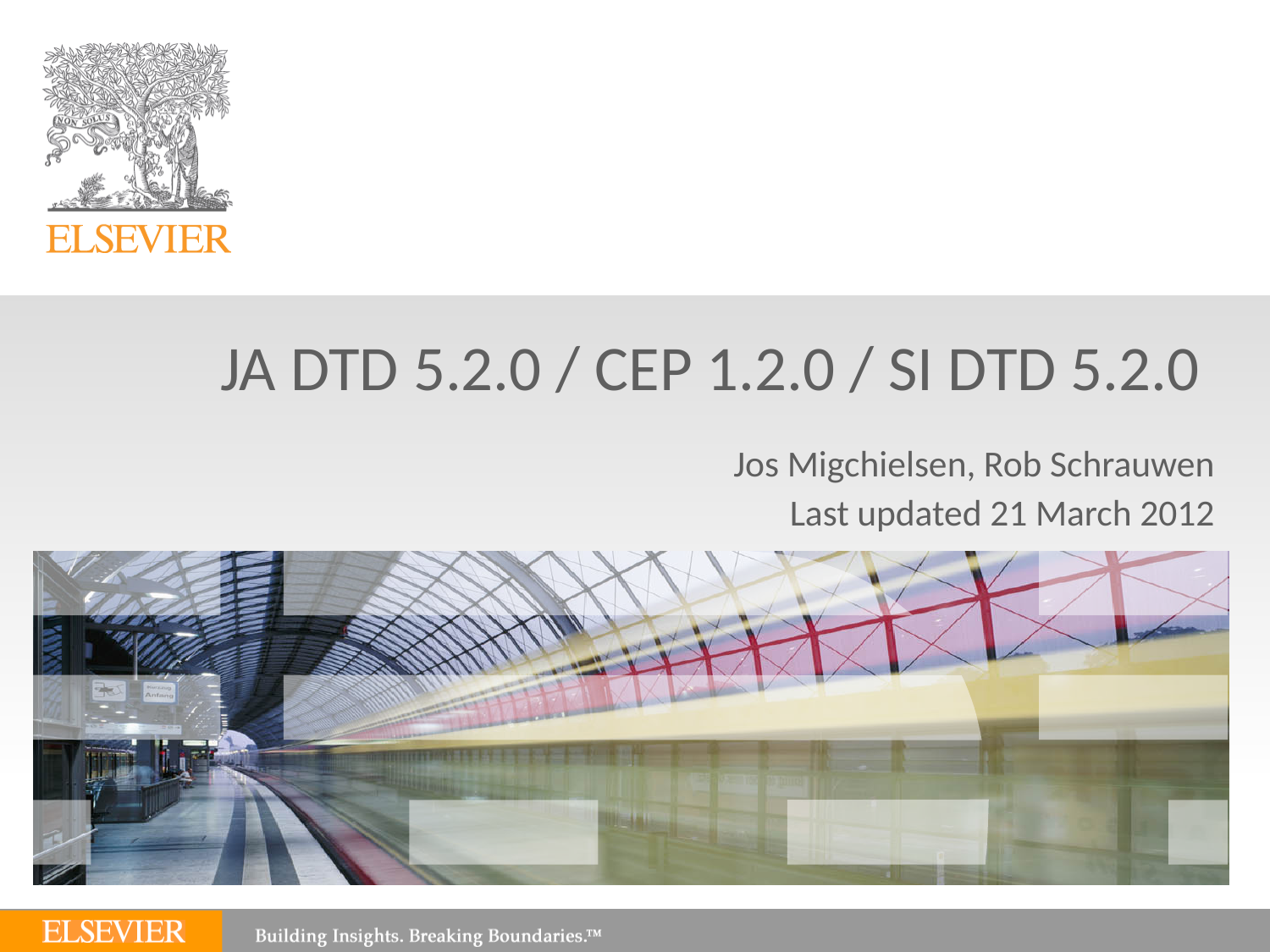

# JA DTD 5.2.0 / CEP 1.2.0 / SI DTD 5.2.0
Jos Migchielsen, Rob Schrauwen
Last updated 21 March 2012